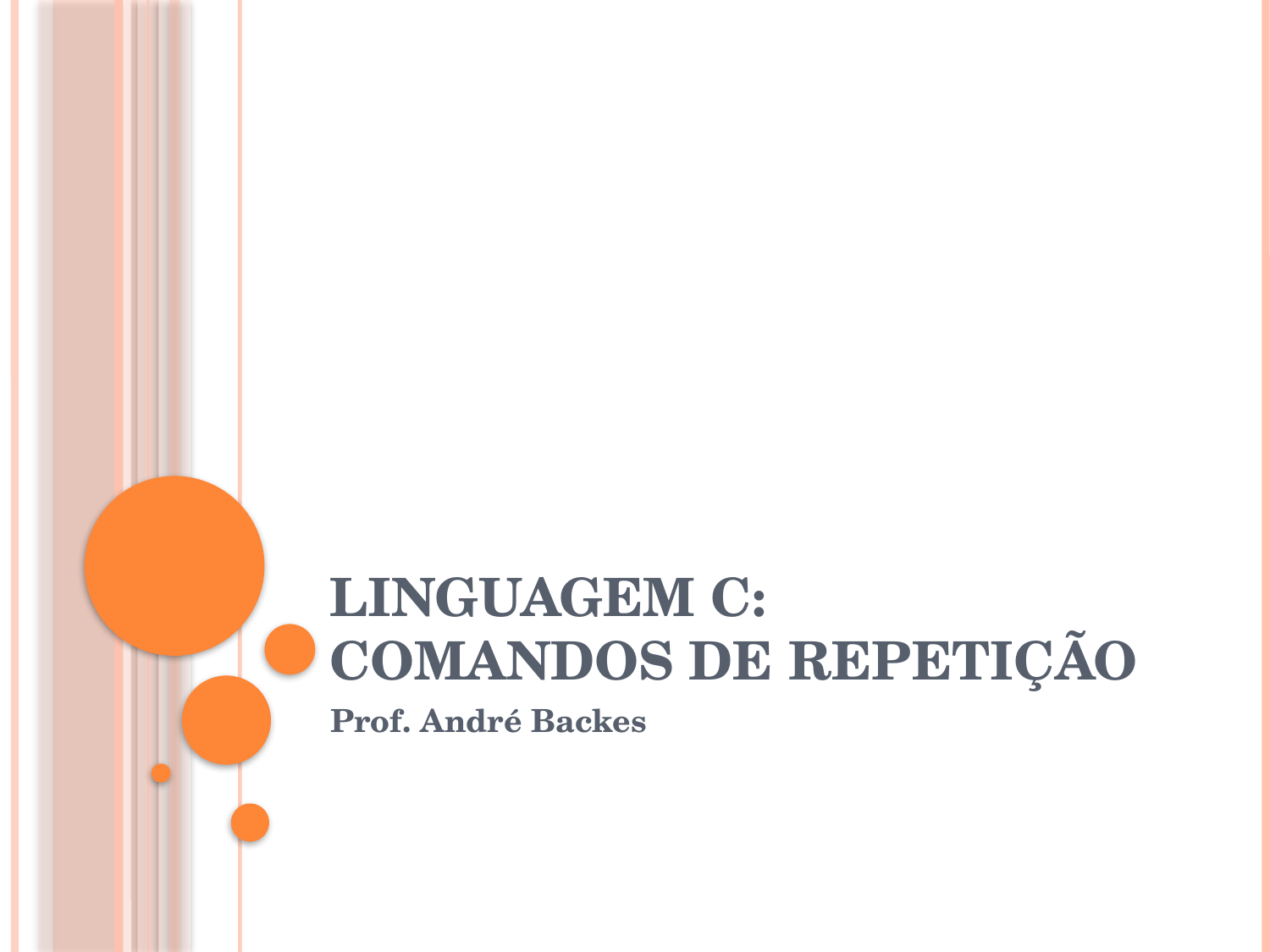

# Linguagem C: Comandos de Repetição
Prof. André Backes